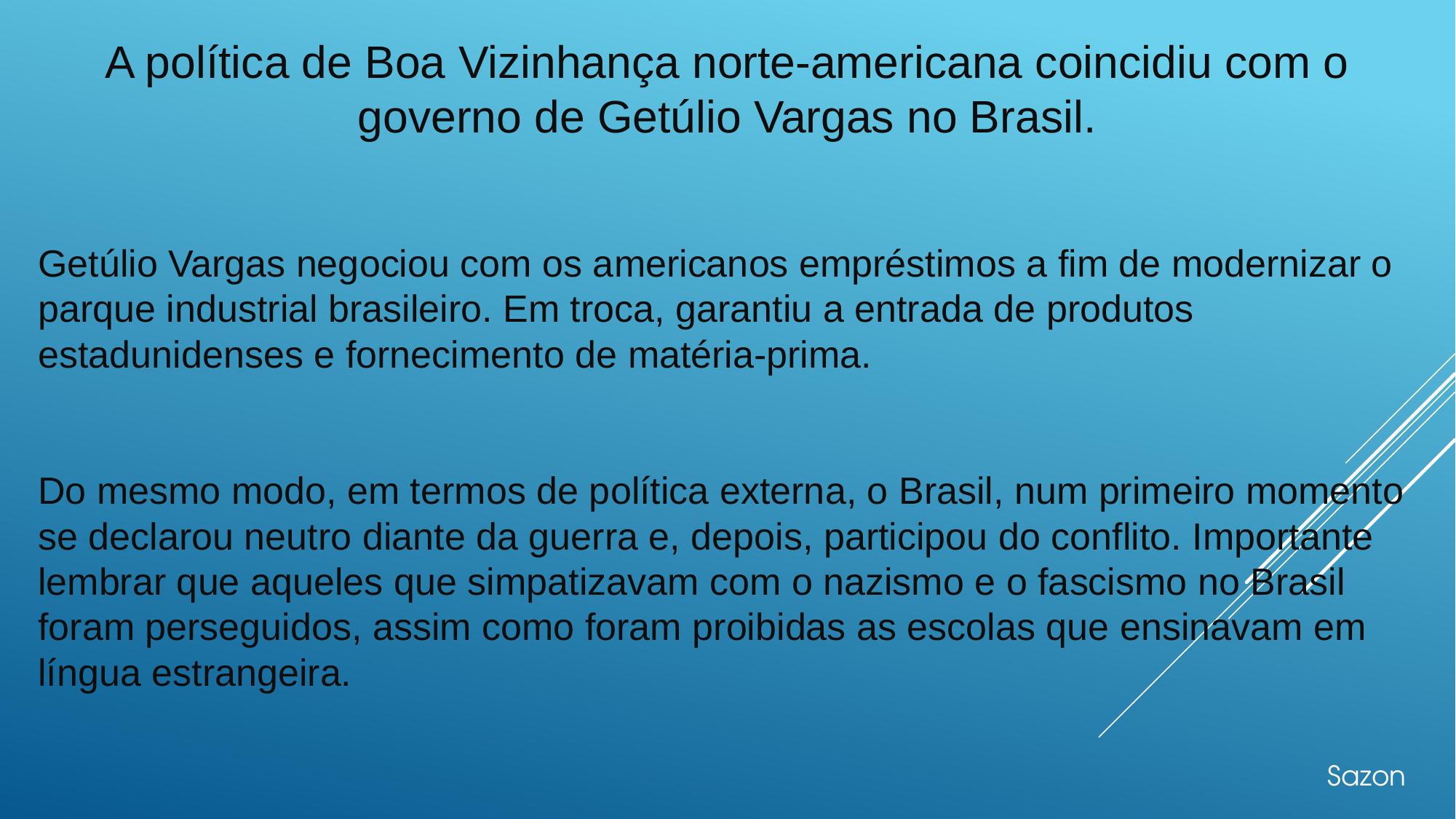

A política de Boa Vizinhança norte-americana coincidiu com o governo de Getúlio Vargas no Brasil.
Getúlio Vargas negociou com os americanos empréstimos a fim de modernizar o parque industrial brasileiro. Em troca, garantiu a entrada de produtos estadunidenses e fornecimento de matéria-prima.

Do mesmo modo, em termos de política externa, o Brasil, num primeiro momento se declarou neutro diante da guerra e, depois, participou do conflito. Importante lembrar que aqueles que simpatizavam com o nazismo e o fascismo no Brasil foram perseguidos, assim como foram proibidas as escolas que ensinavam em língua estrangeira.
Sazon